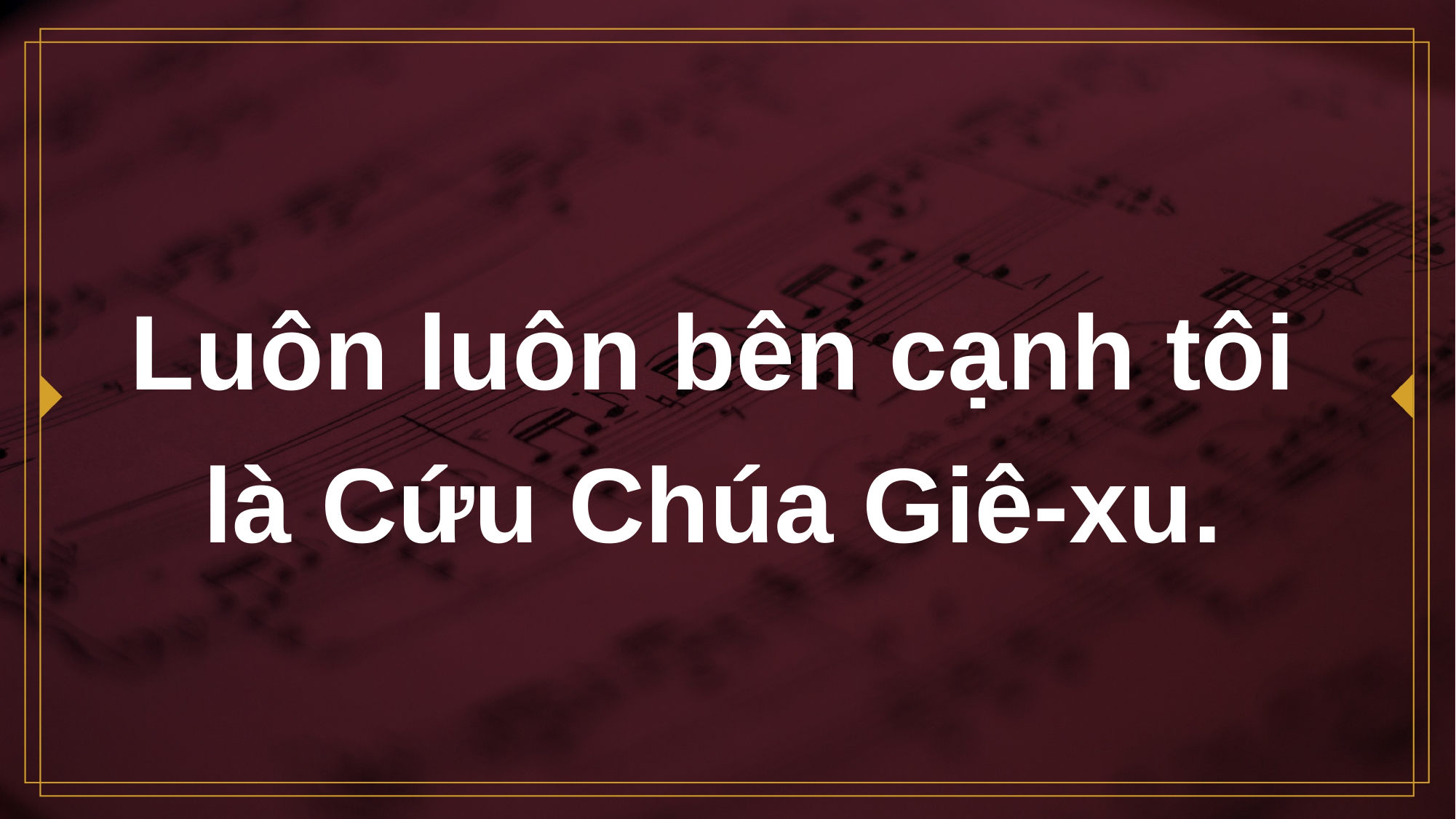

# Luôn luôn bên cạnh tôi là Cứu Chúa Giê-xu.